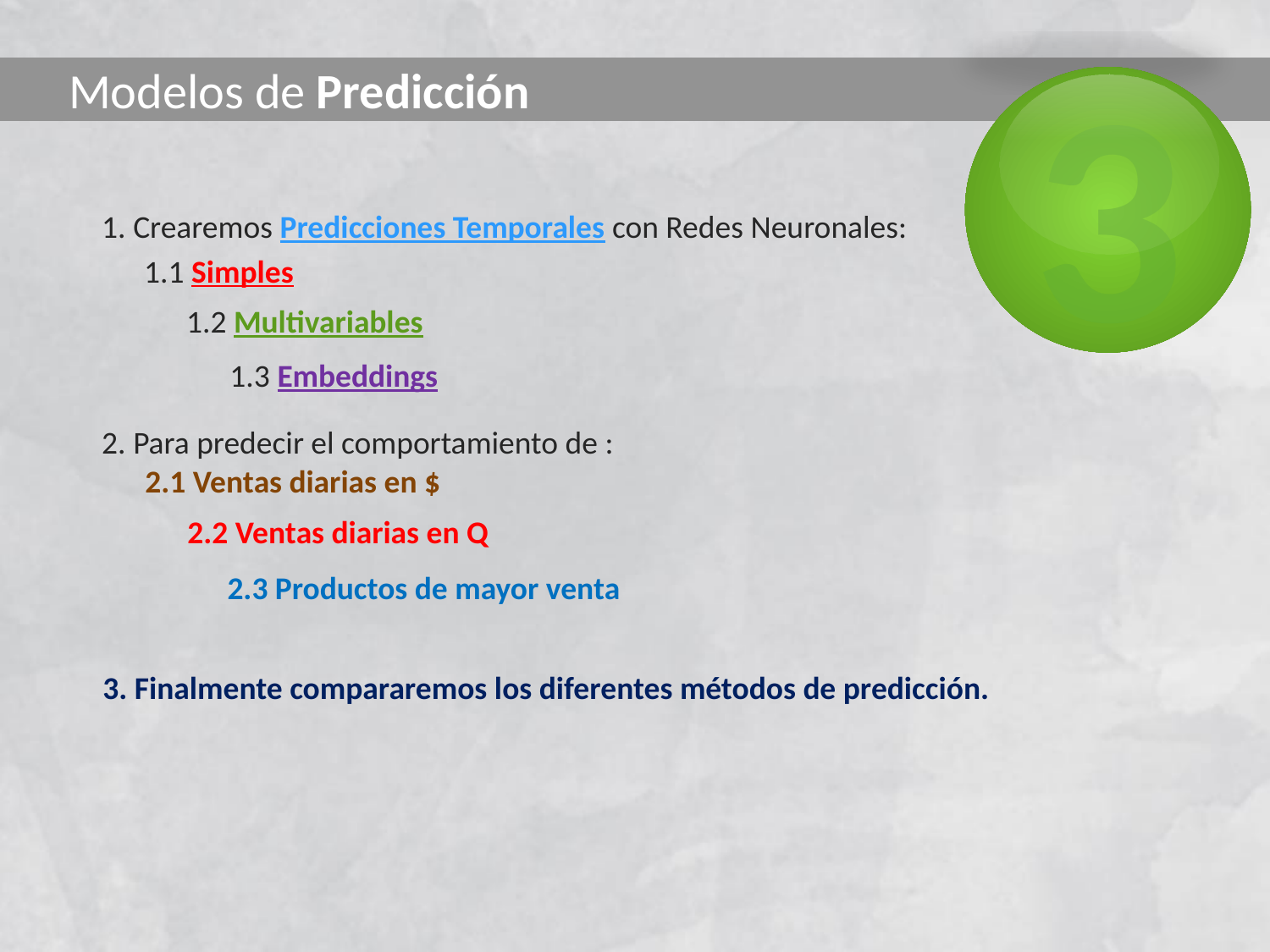

3

# Modelos de Predicción
1. Crearemos Predicciones Temporales con Redes Neuronales:
1.1 Simples
1.2 Multivariables
1.3 Embeddings
2. Para predecir el comportamiento de :
2.1 Ventas diarias en $
2.2 Ventas diarias en Q
2.3 Productos de mayor venta
3. Finalmente compararemos los diferentes métodos de predicción.